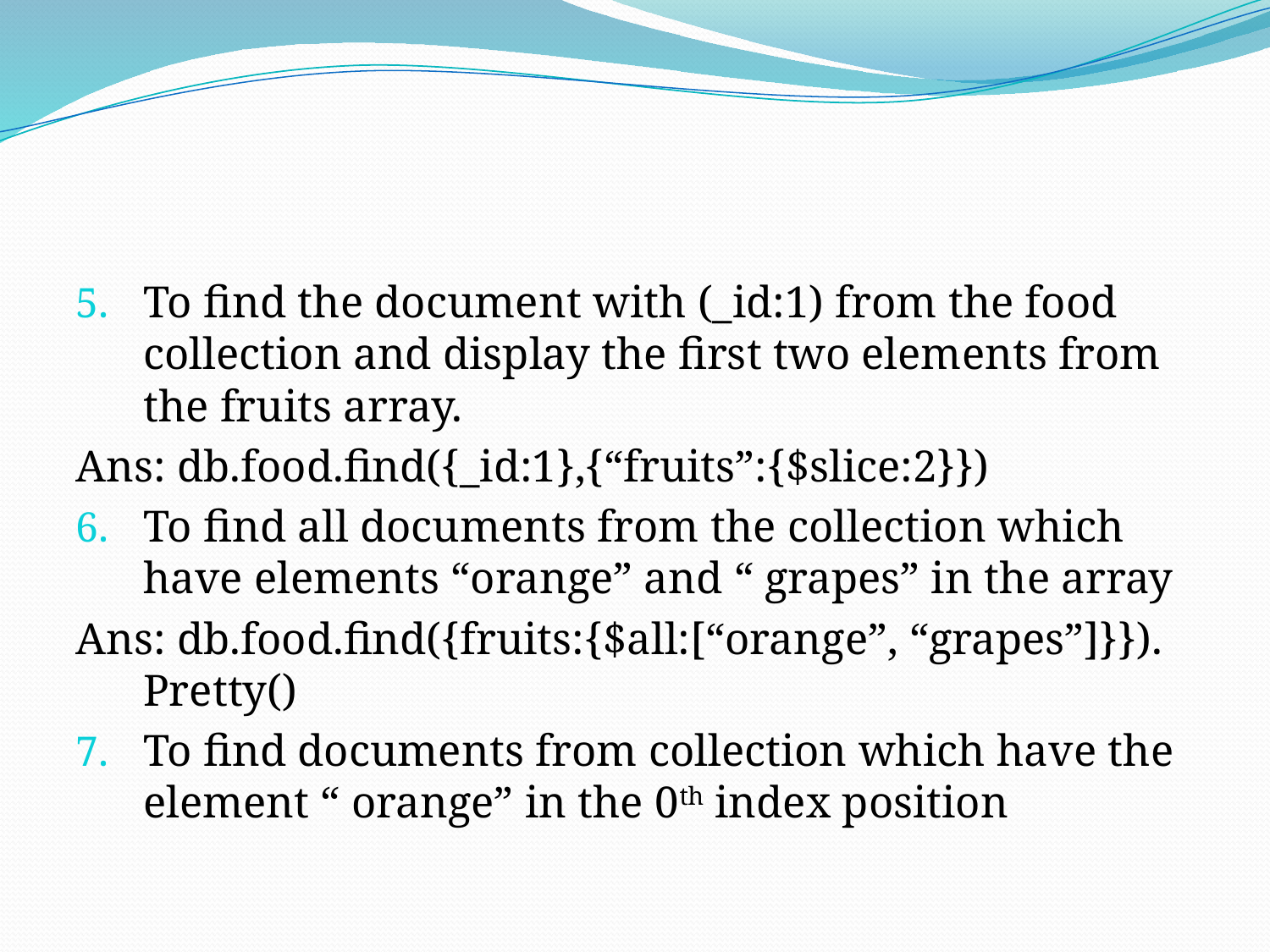

#
To find the document with (_id:1) from the food collection and display the first two elements from the fruits array.
Ans: db.food.find({_id:1},{“fruits”:{$slice:2}})
To find all documents from the collection which have elements “orange” and “ grapes” in the array
Ans: db.food.find({fruits:{$all:[“orange”, “grapes”]}}). Pretty()
To find documents from collection which have the element “ orange” in the 0th index position